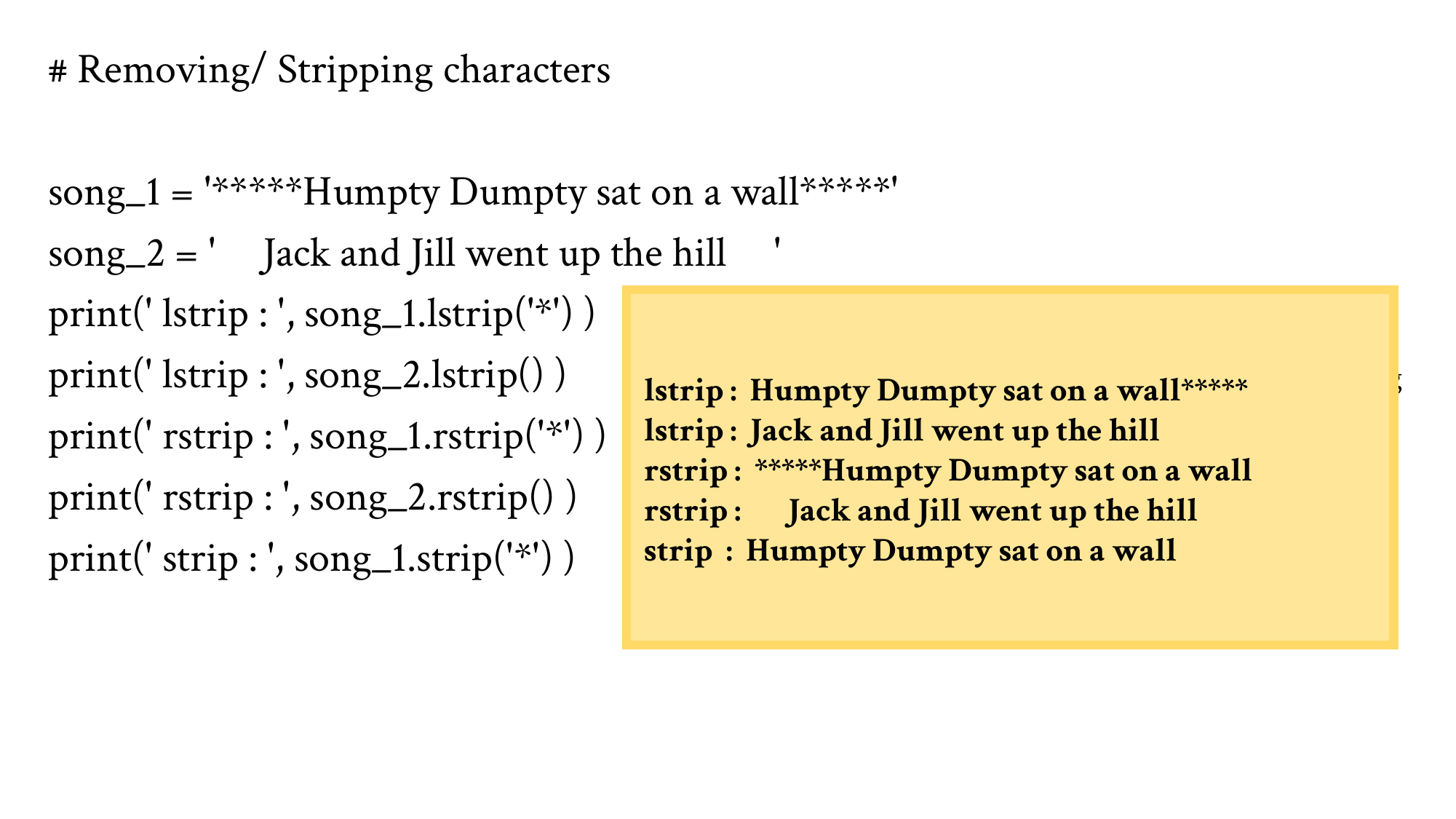

# Removing/ Stripping characters

song_1 = '*****Humpty Dumpty sat on a wall*****'
song_2 = '     Jack and Jill went up the hill     '
print(' lstrip : ', song_1.lstrip('*') )   # Removes/strips given characters from the beginning
print(' lstrip : ', song_2.lstrip() )      # Removes/strips whitespace characters from the beginning
print(' rstrip : ', song_1.rstrip('*') )  # Removes/strips given characters from the end
print(' rstrip : ', song_2.rstrip() )     # Removes/strips whitespace characters from the end
print(' strip : ', song_1.strip('*') )     # Removes/strips given characters from the beginning and
						the end

 lstrip :  Humpty Dumpty sat on a wall*****
 lstrip :  Jack and Jill went up the hill
 rstrip :  *****Humpty Dumpty sat on a wall
 rstrip :       Jack and Jill went up the hill
 strip  :  Humpty Dumpty sat on a wall